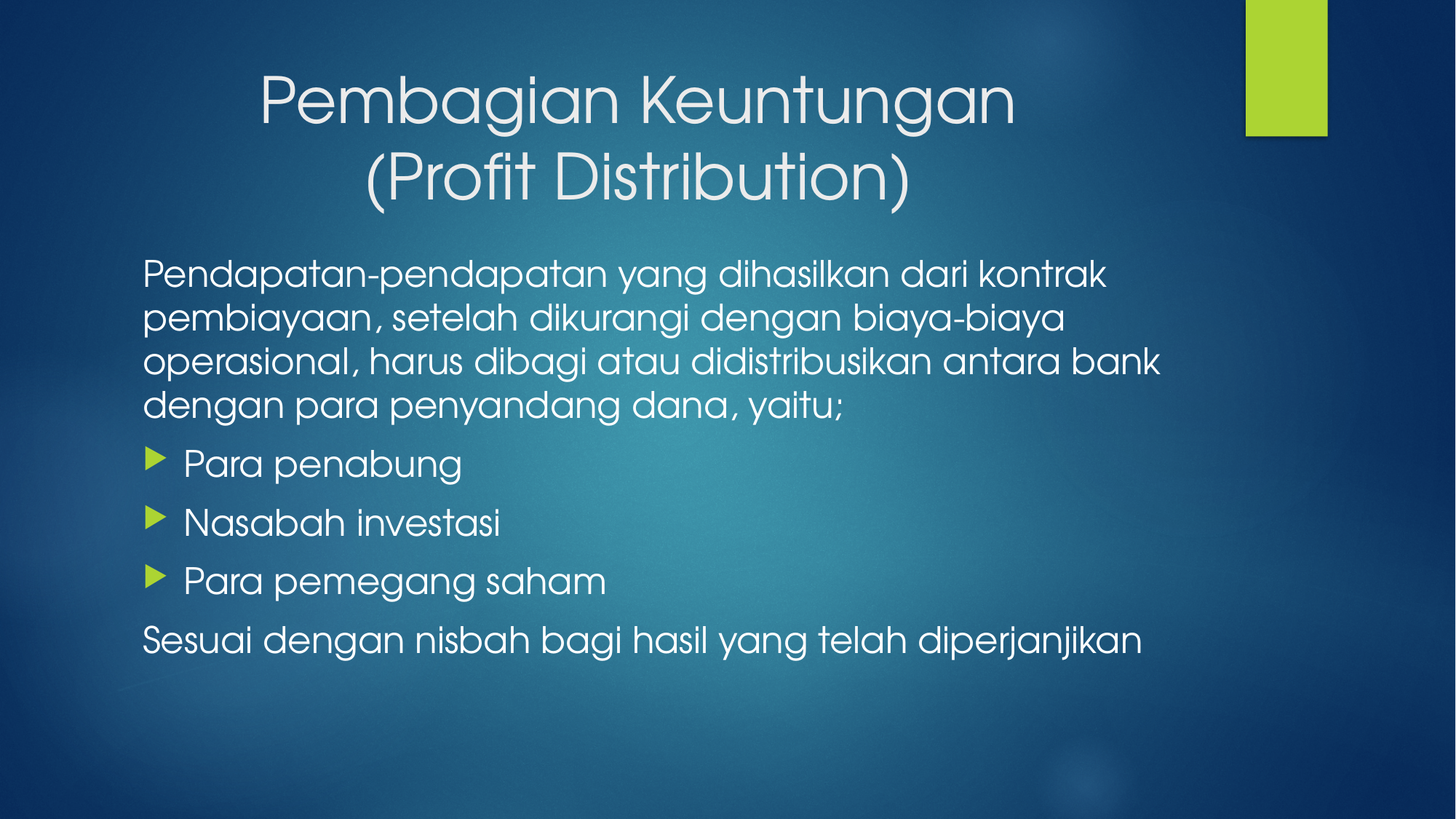

# Pembagian Keuntungan (Profit Distribution)
Pendapatan-pendapatan yang dihasilkan dari kontrak pembiayaan, setelah dikurangi dengan biaya-biaya operasional, harus dibagi atau didistribusikan antara bank dengan para penyandang dana, yaitu;
Para penabung
Nasabah investasi
Para pemegang saham
Sesuai dengan nisbah bagi hasil yang telah diperjanjikan